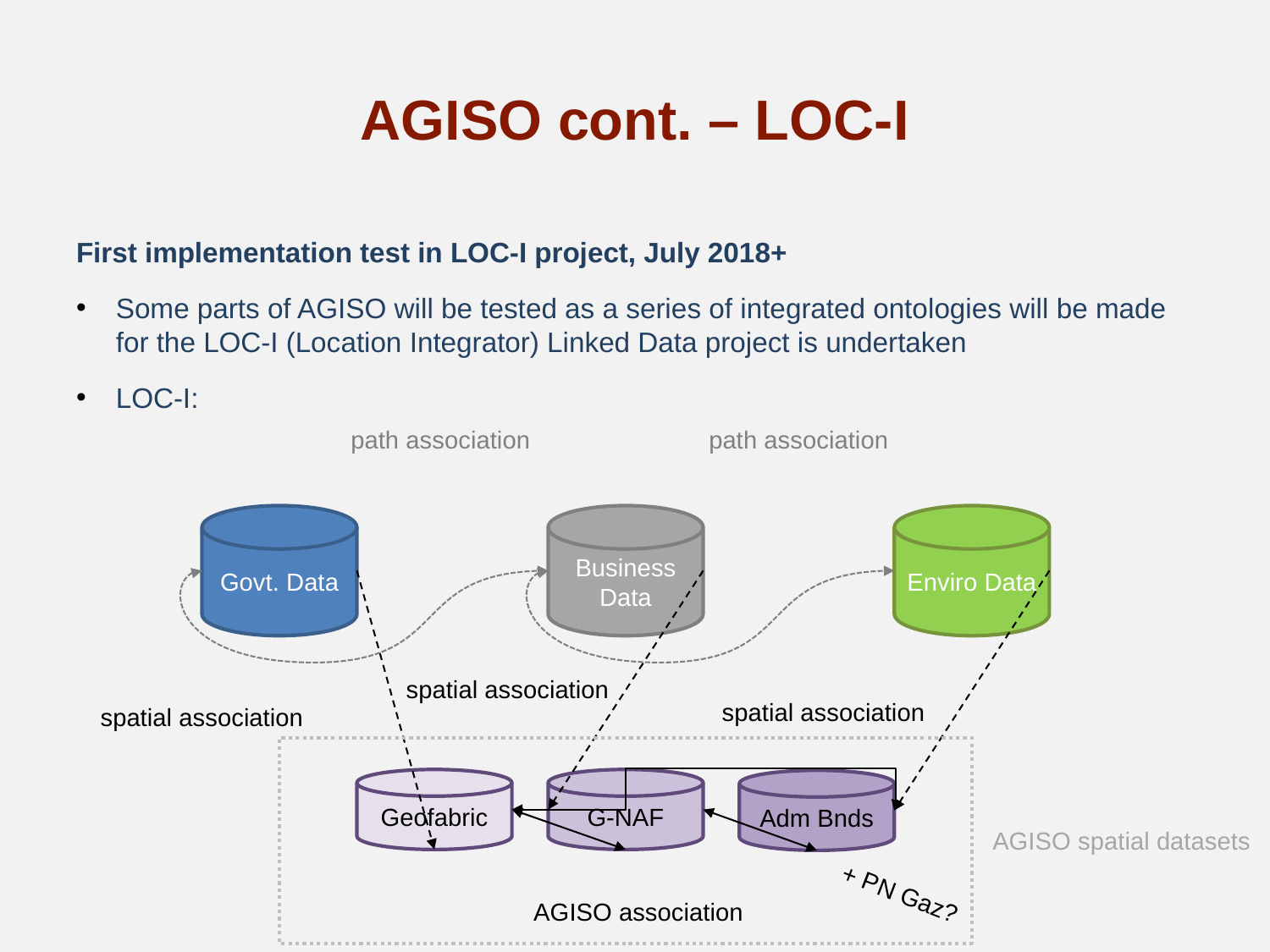

# AGISO cont. – LOC-I
First implementation test in LOC-I project, July 2018+
Some parts of AGISO will be tested as a series of integrated ontologies will be made for the LOC-I (Location Integrator) Linked Data project is undertaken
LOC-I:
path association
path association
Business Data
Govt. Data
Enviro Data
spatial association
spatial association
spatial association

Geofabric
G-NAF
Adm Bnds
AGISO spatial datasets
+ PN Gaz?
AGISO association